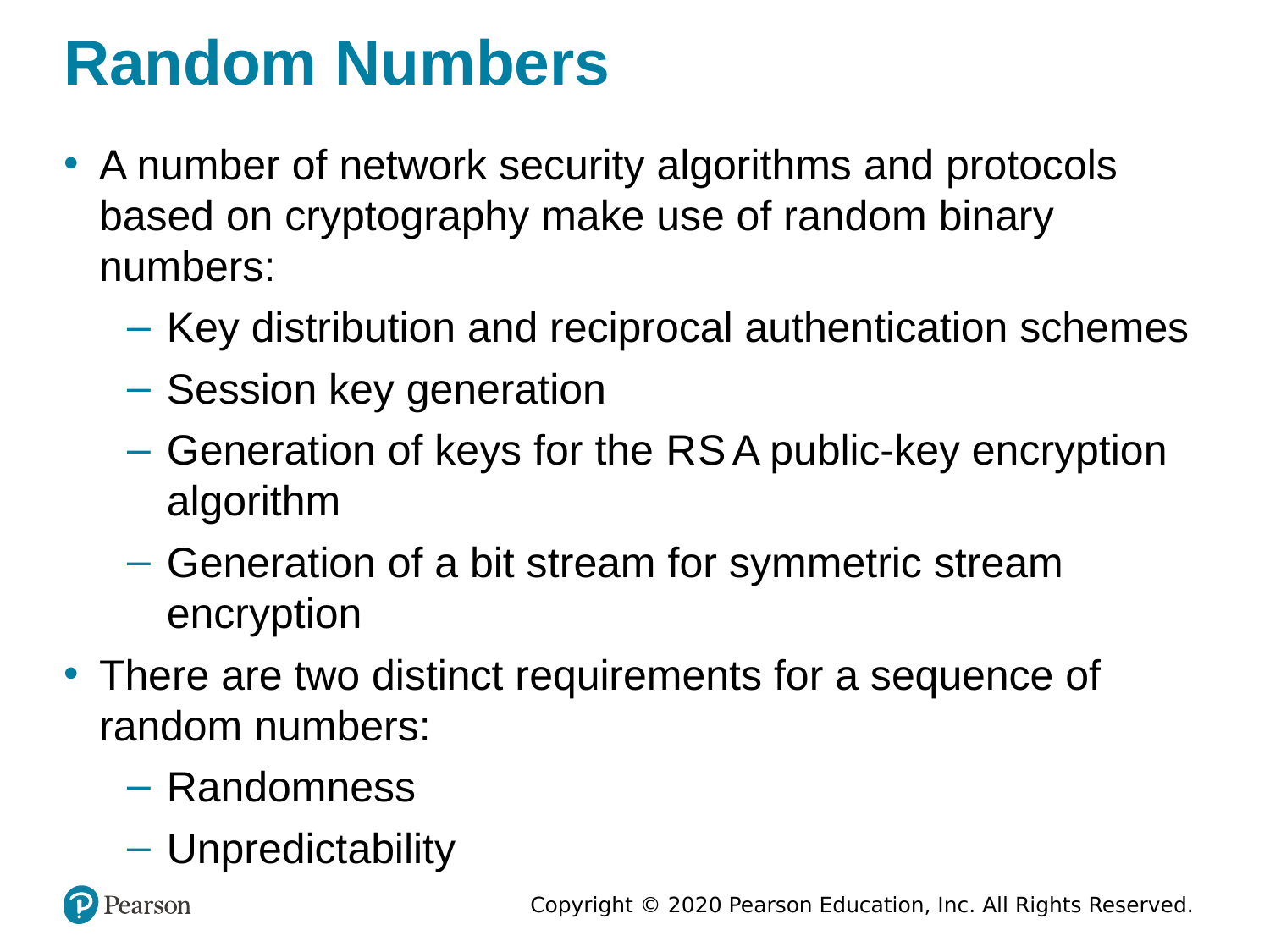

# Random Numbers
A number of network security algorithms and protocols based on cryptography make use of random binary numbers:
Key distribution and reciprocal authentication schemes
Session key generation
Generation of keys for the R S A public-key encryption algorithm
Generation of a bit stream for symmetric stream encryption
There are two distinct requirements for a sequence of random numbers:
Randomness
Unpredictability